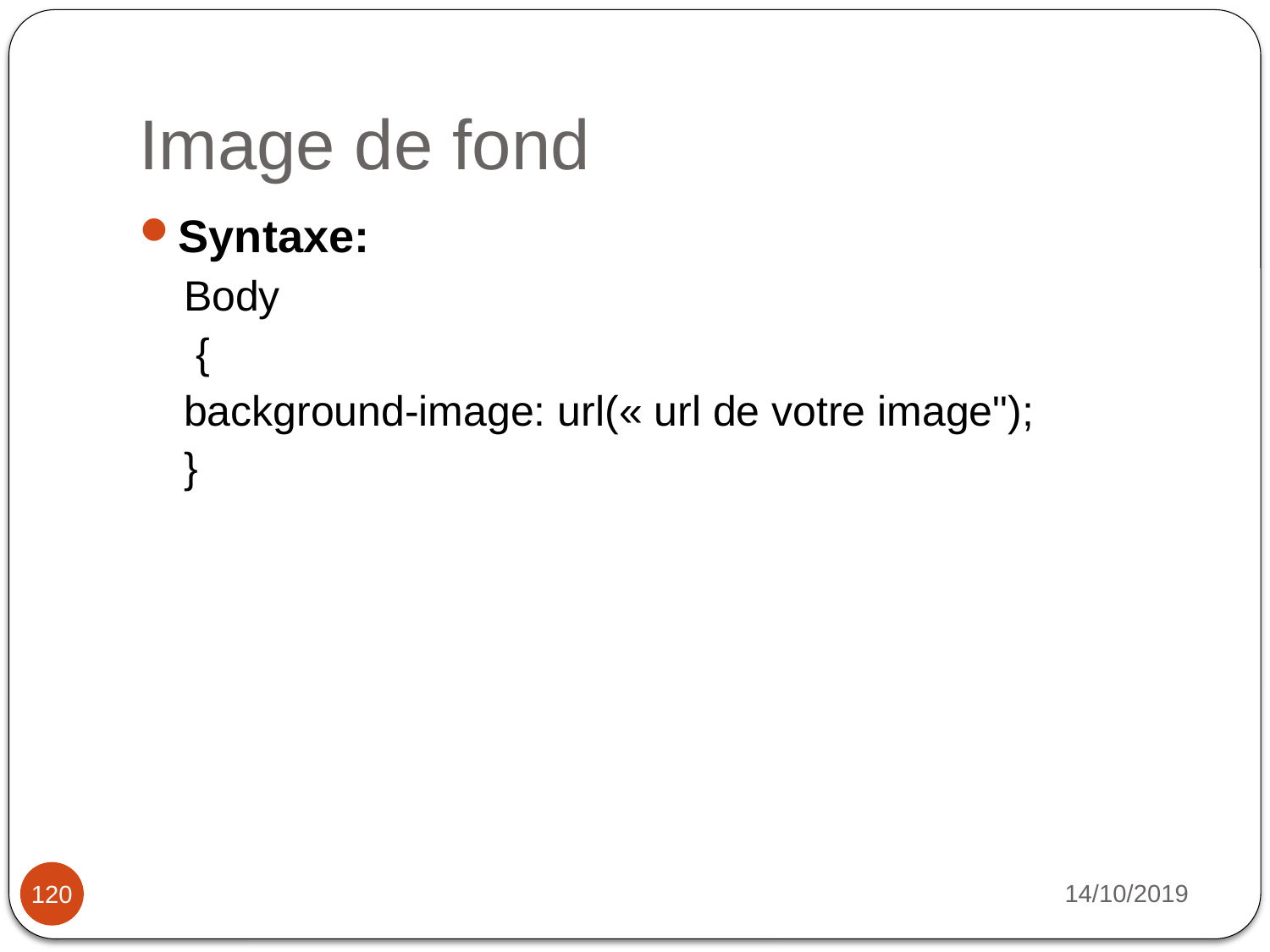

# Image de fond
Syntaxe:
Body
 {
background-image: url(« url de votre image");
}

14/10/2019
120